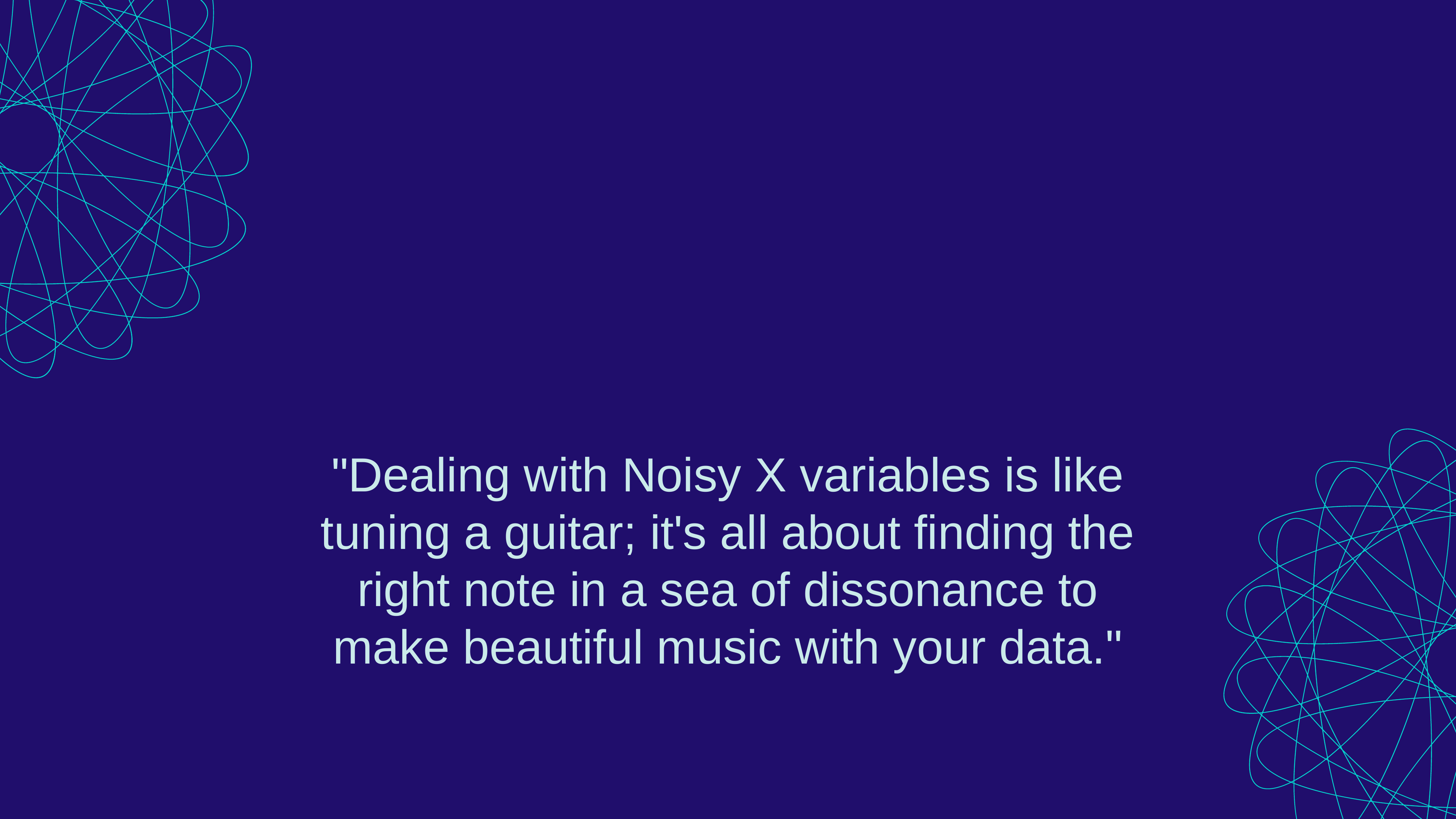

"Dealing with Noisy X variables is like tuning a guitar; it's all about finding the right note in a sea of dissonance to make beautiful music with your data."